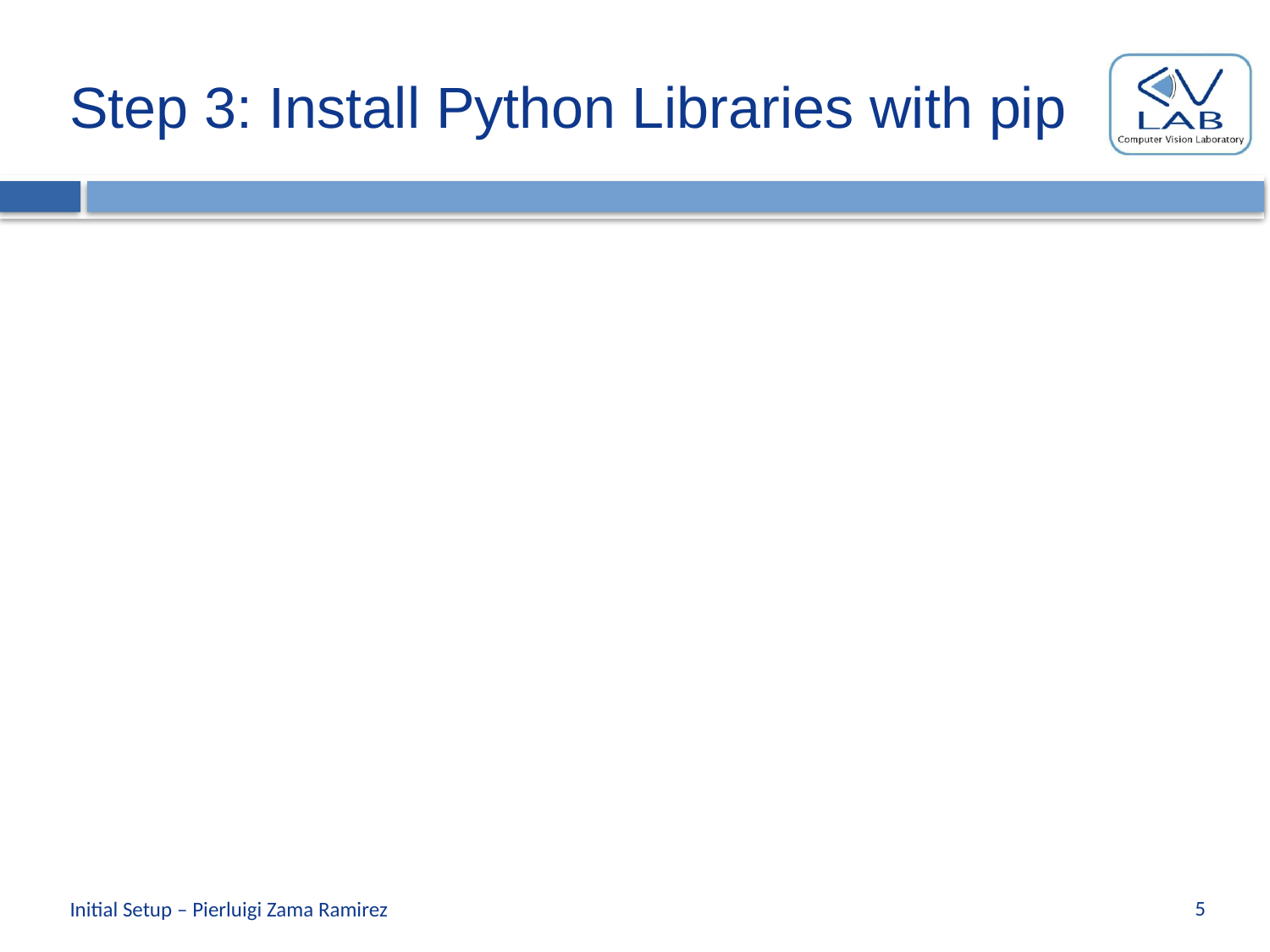

# Step 3: Install Python Libraries with pip

5
Initial Setup – Pierluigi Zama Ramirez